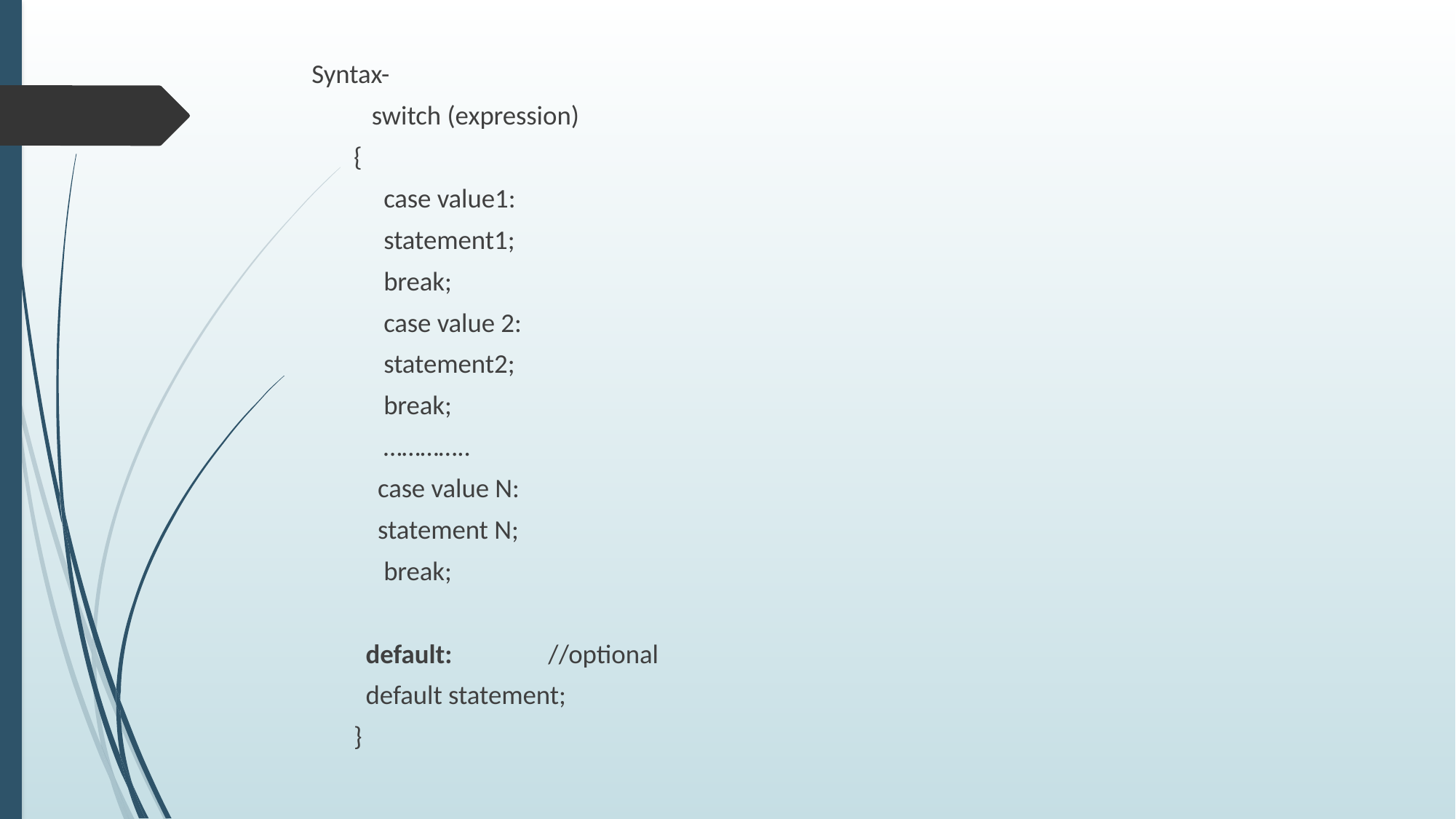

Syntax-
          switch (expression)
       {
            case value1:
            statement1;
            break;
            case value 2:
            statement2;
            break;
            …………..
           case value N:
           statement N;
            break;

         default:                //optional
         default statement;
       }